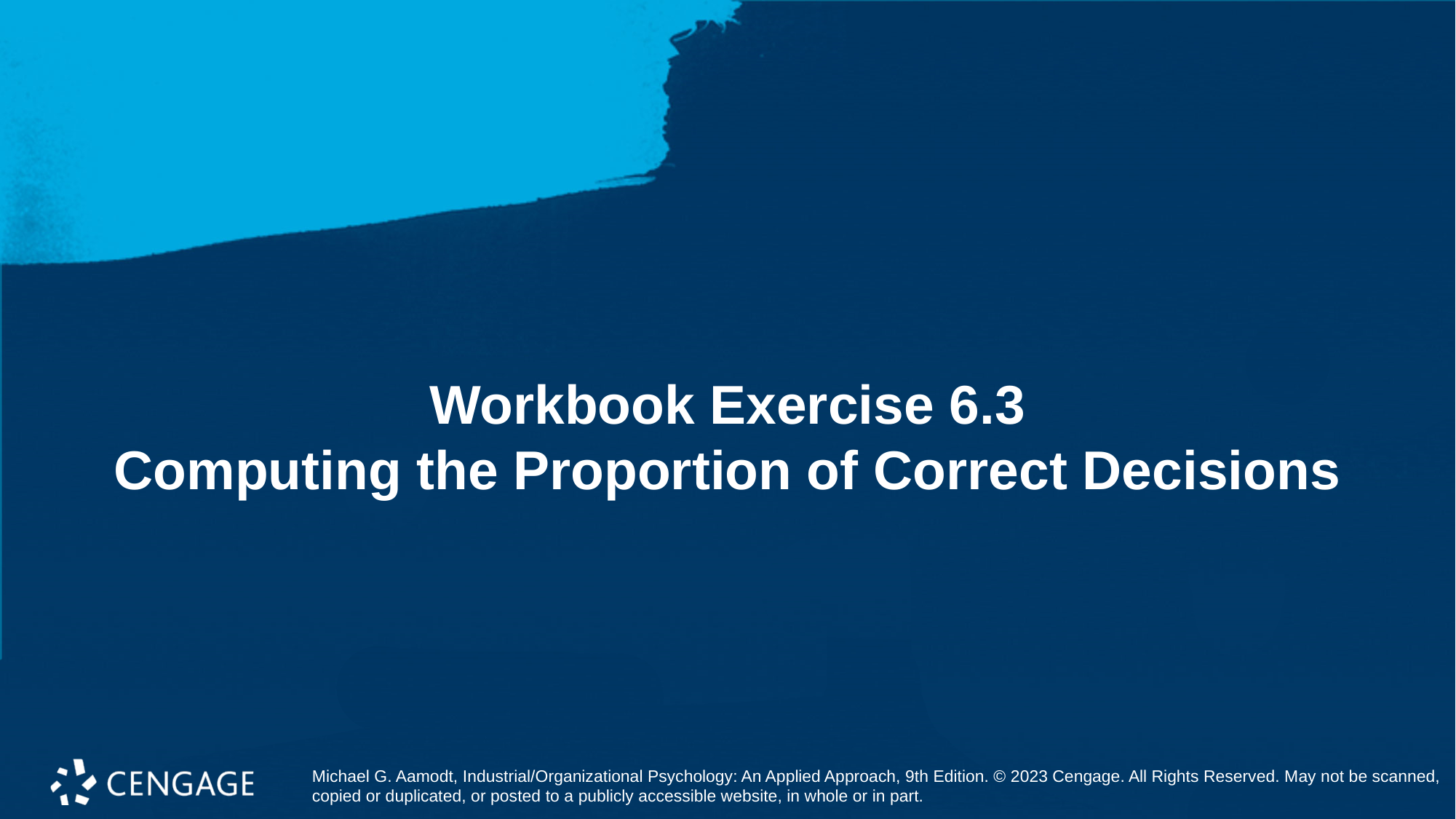

# Workbook Exercise 6.3 Computing the Proportion of Correct Decisions